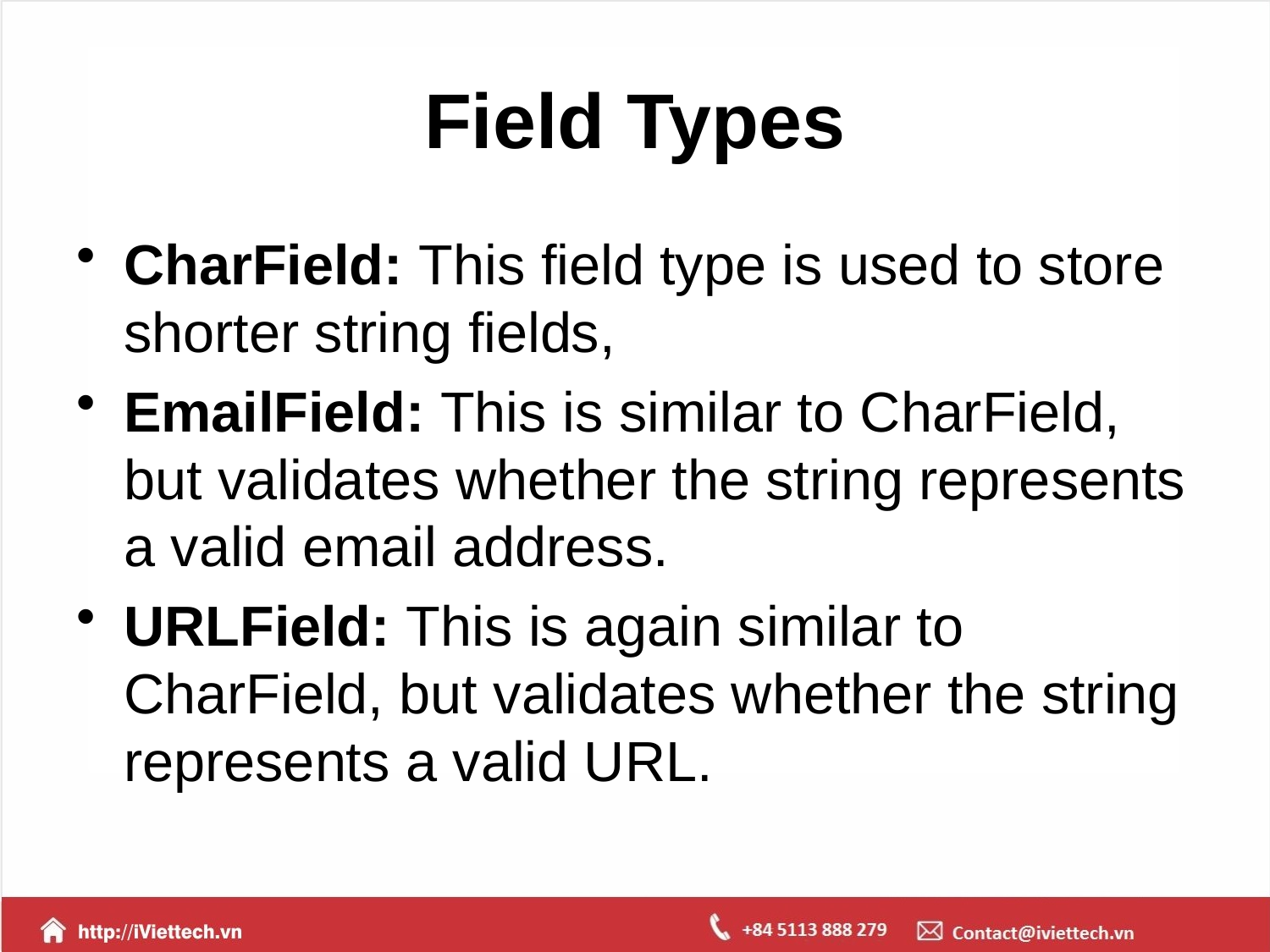

# Field Types
CharField: This field type is used to store shorter string fields,
EmailField: This is similar to CharField, but validates whether the string represents a valid email address.
URLField: This is again similar to CharField, but validates whether the string represents a valid URL.